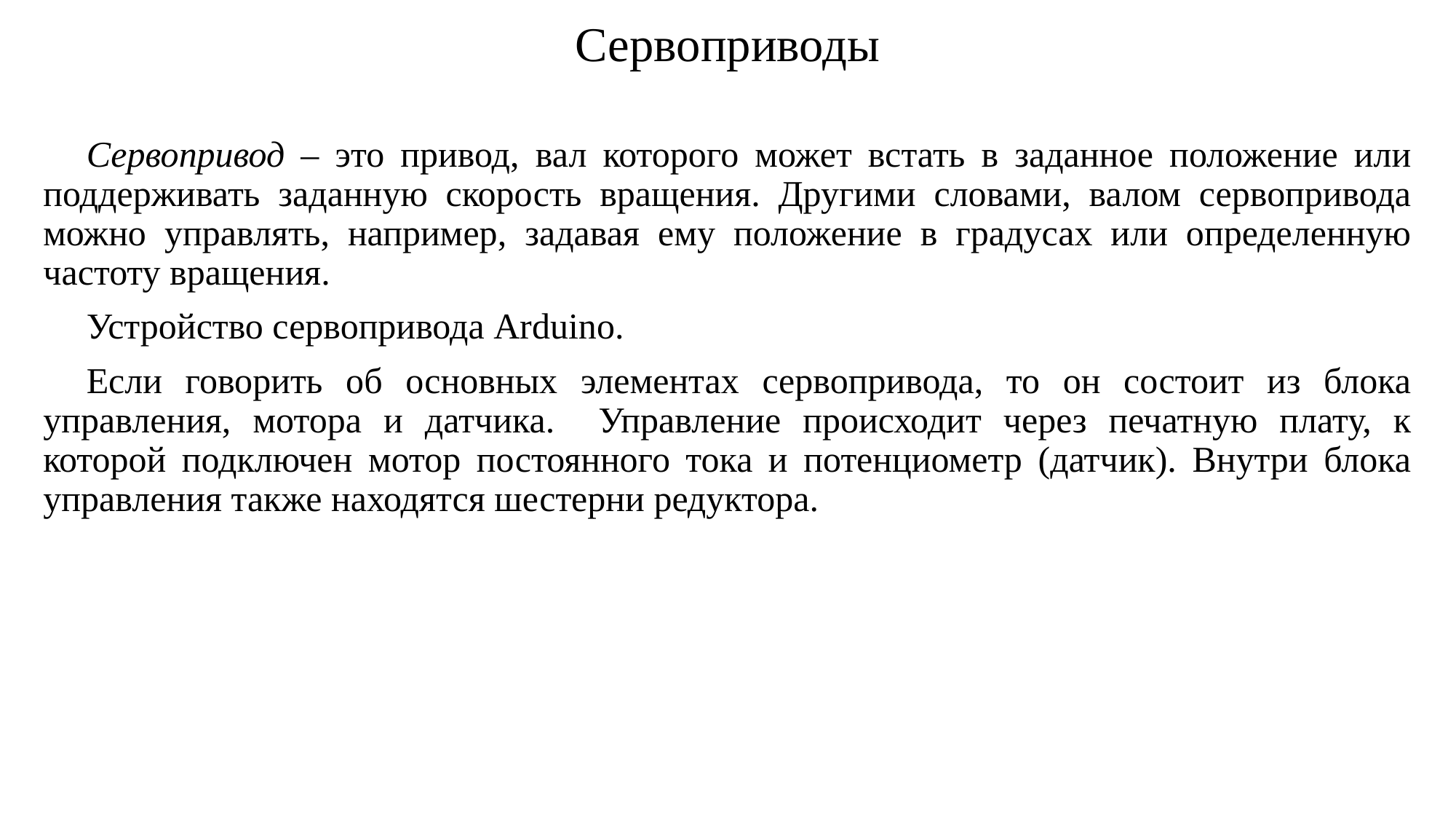

# Сервоприводы
Сервопривод – это привод, вал которого может встать в заданное положение или поддерживать заданную скорость вращения. Другими словами, валом сервопривода можно управлять, например, задавая ему положение в градусах или определенную частоту вращения.
Устройство сервопривода Arduino.
Если говорить об основных элементах сервопривода, то он состоит из блока управления, мотора и датчика.  Управление происходит через печатную плату, к которой подключен мотор постоянного тока и потенциометр (датчик). Внутри блока управления также находятся шестерни редуктора.